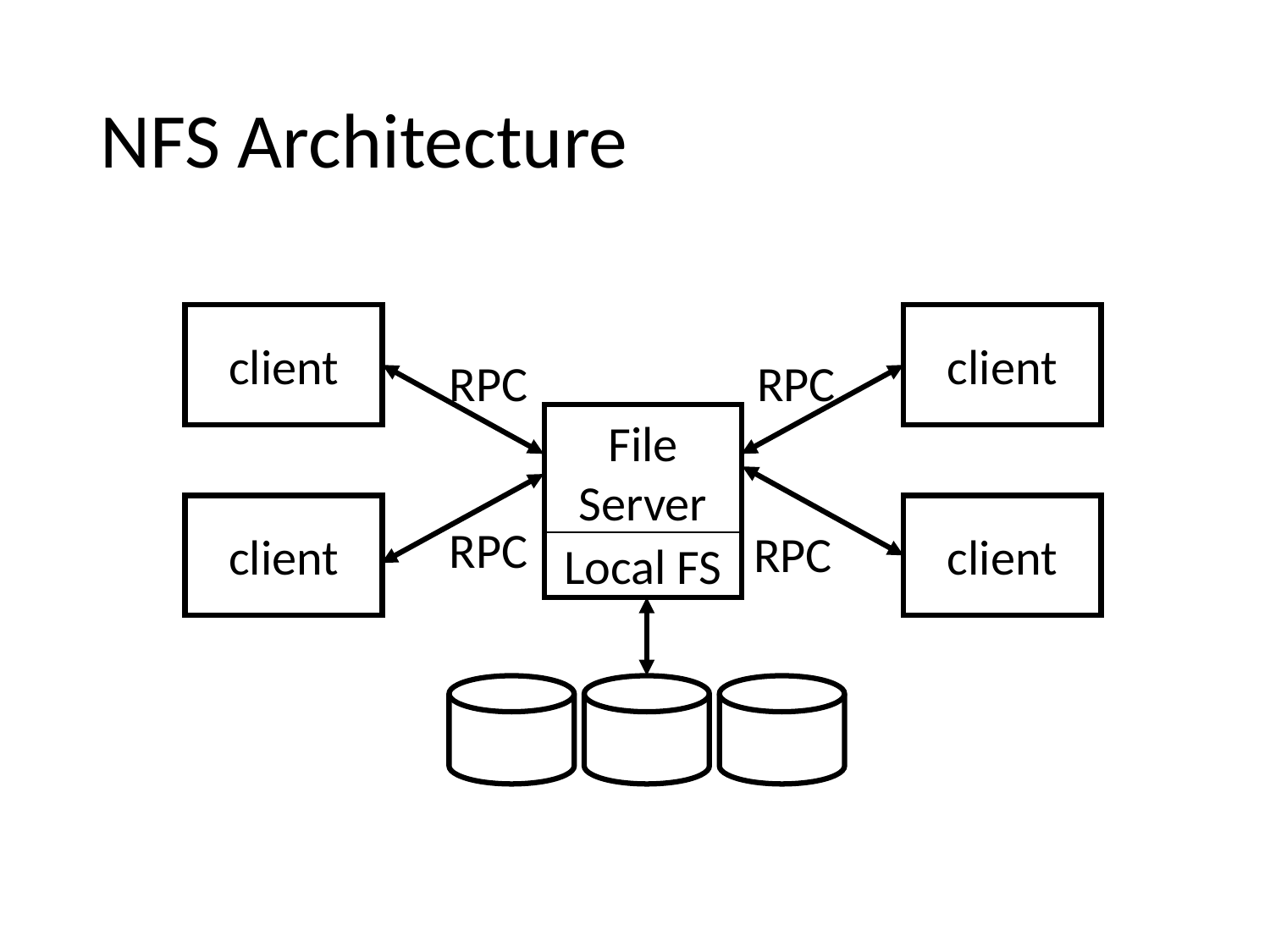

# NFS Architecture
client
client
RPC
RPC
File
Server

client
client
RPC
RPC
Local FS